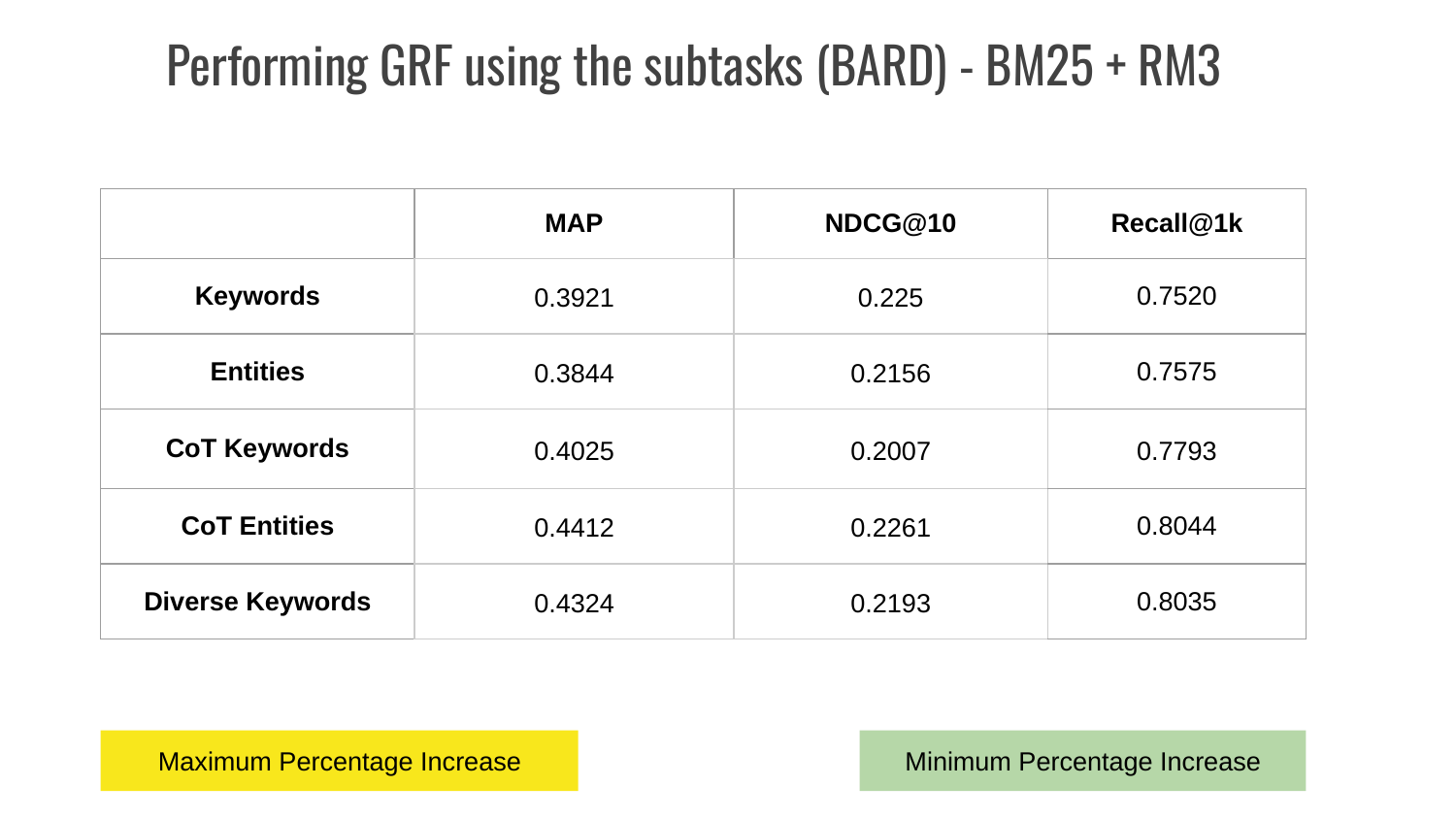

Performing GRF using the subtasks (BARD) - BM25 + RM3
|  | MAP | NDCG@10 | Recall@1k |
| --- | --- | --- | --- |
| Keywords | 0.3921 | 0.225 | 0.7520 |
| Entities | 0.3844 | 0.2156 | 0.7575 |
| CoT Keywords | 0.4025 | 0.2007 | 0.7793 |
| CoT Entities | 0.4412 | 0.2261 | 0.8044 |
| Diverse Keywords | 0.4324 | 0.2193 | 0.8035 |
Maximum Percentage Increase
Minimum Percentage Increase